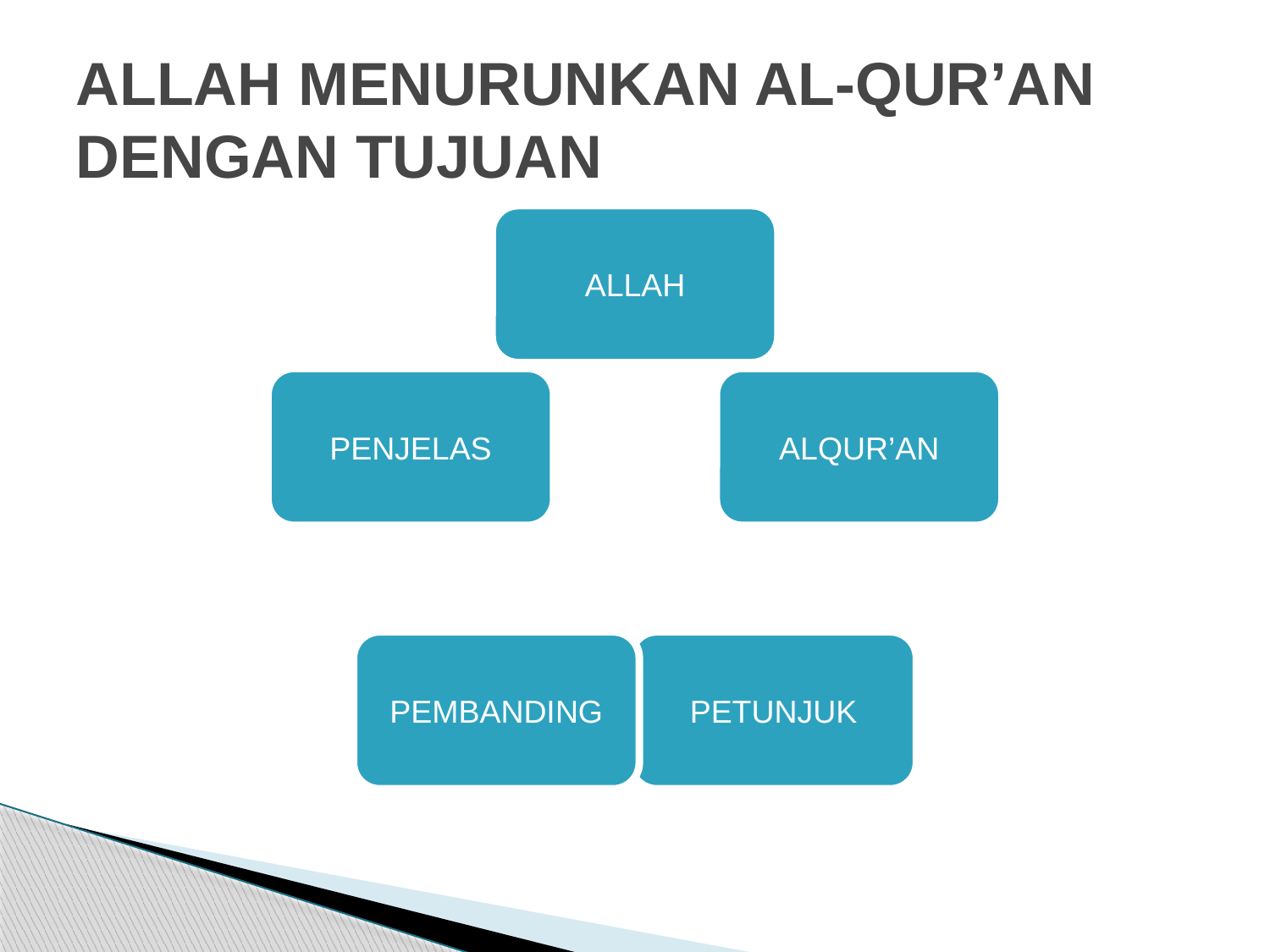

# ALLAH MENURUNKAN AL-QUR’AN DENGAN TUJUAN
ALLAH
ALQUR’AN
PETUNJUK
PEMBANDING
PENJELAS